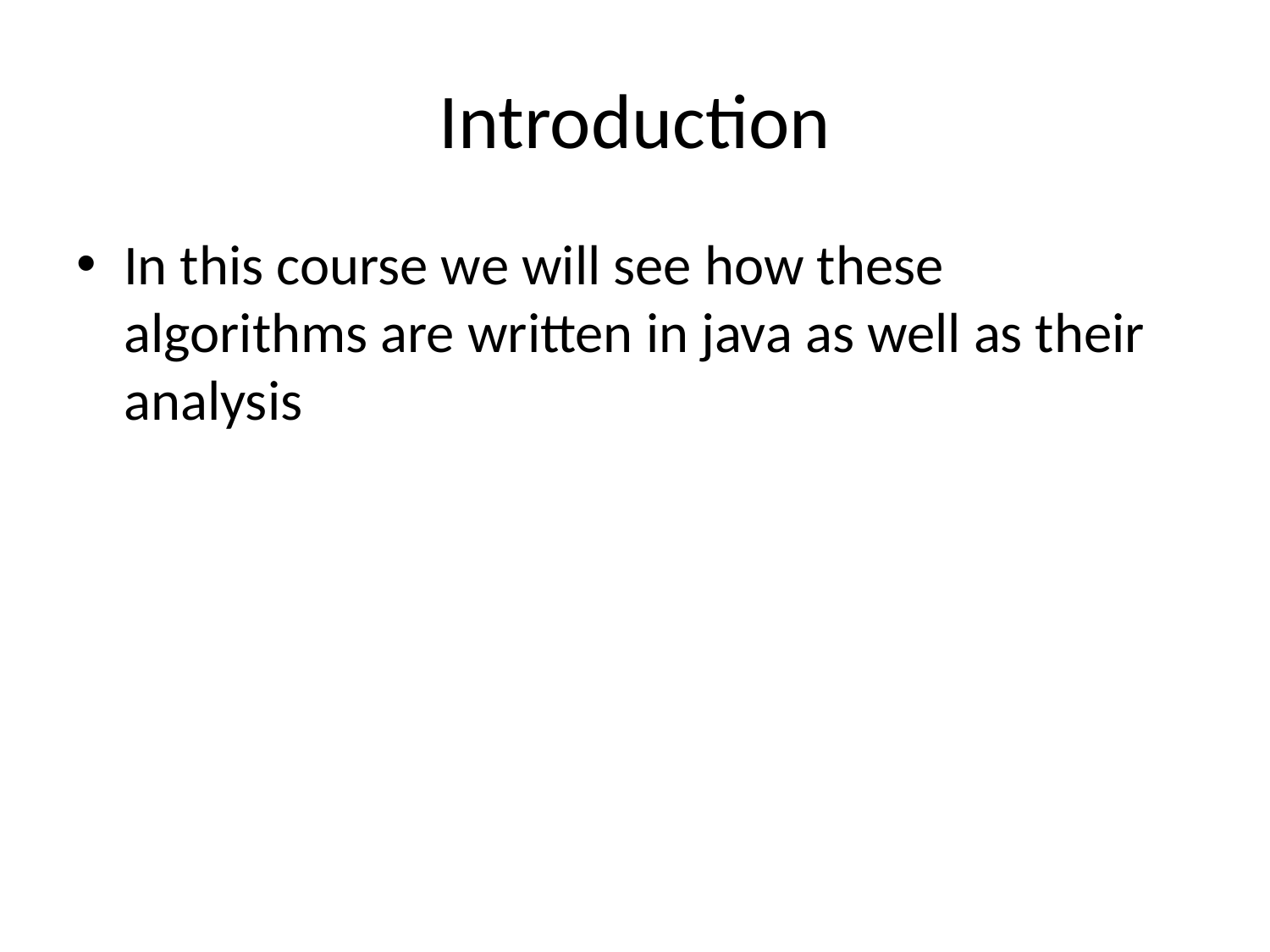

# Introduction
In this course we will see how these algorithms are written in java as well as their analysis